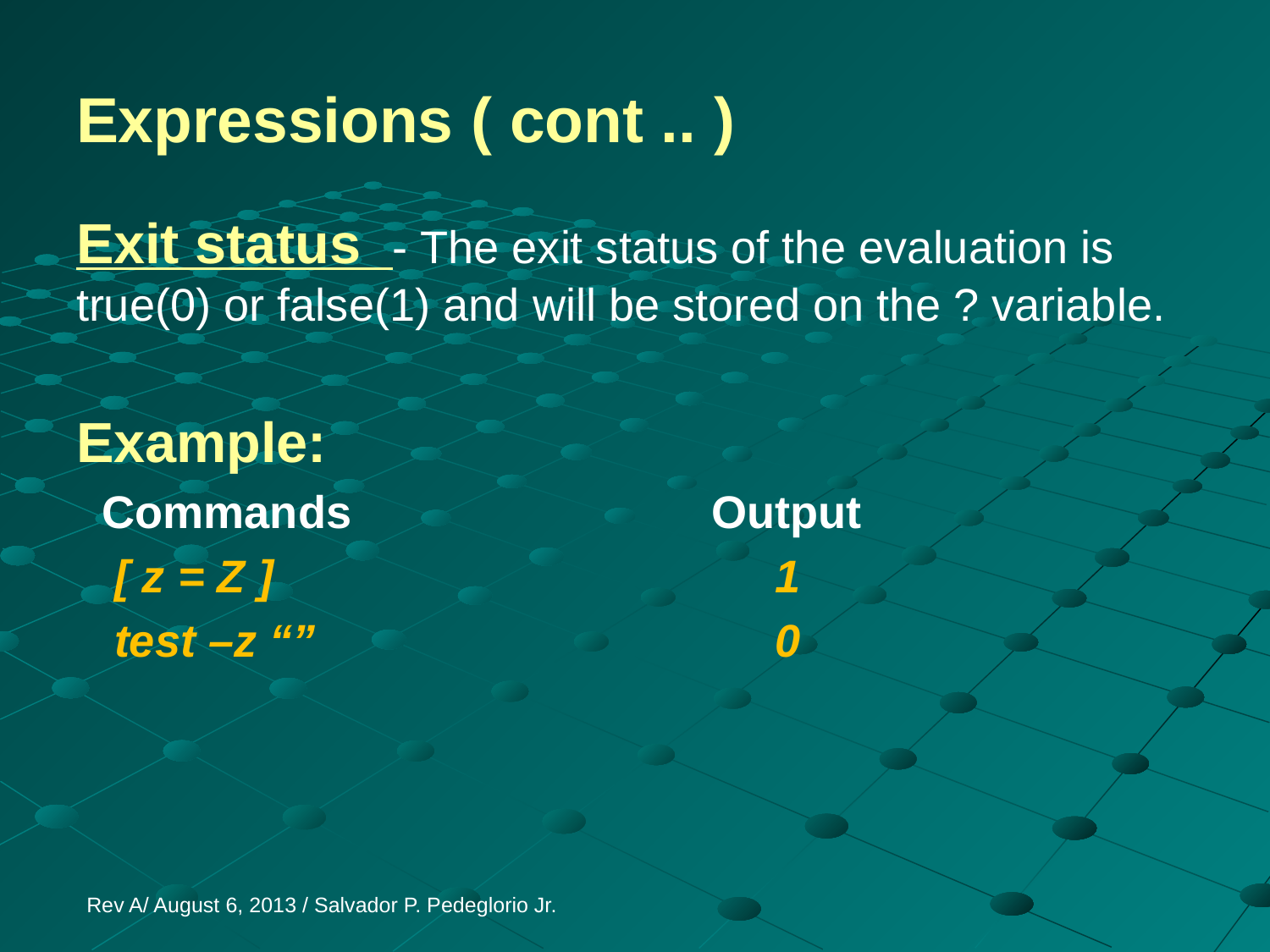

# Expressions ( cont .. )
Exit status  - The exit status of the evaluation is true(0) or false(1) and will be stored on the ? variable.

Example:
  Commands			Output
   [ z = Z ] 				     1
   test –z “”			   	     0
Rev A/ August 6, 2013 / Salvador P. Pedeglorio Jr.